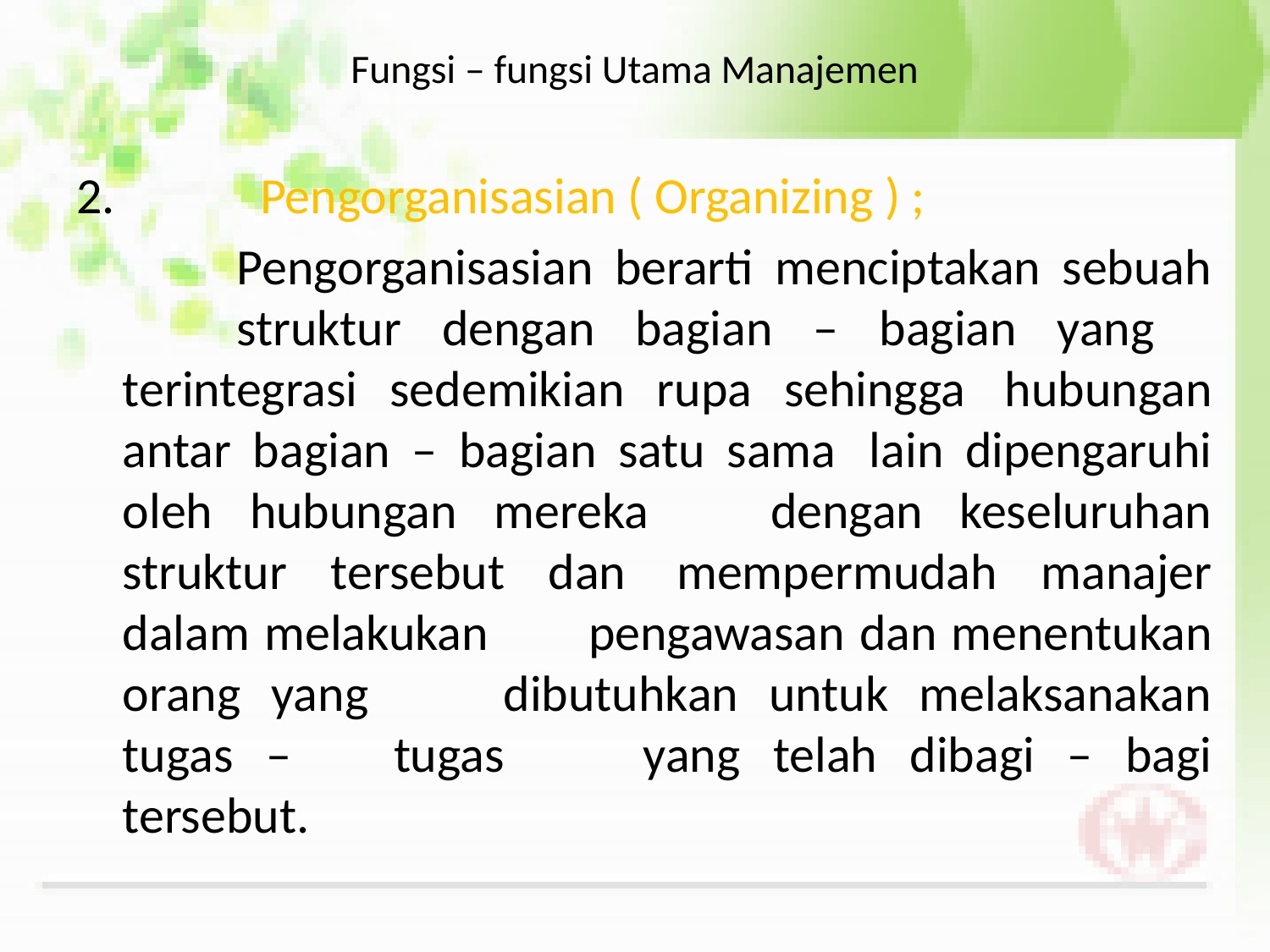

# Fungsi – fungsi Utama Manajemen
	Pengorganisasian ( Organizing ) ;
		Pengorganisasian berarti menciptakan sebuah 	struktur dengan bagian – bagian yang 	terintegrasi sedemikian rupa sehingga 	hubungan antar bagian – bagian satu sama 	lain dipengaruhi oleh hubungan mereka 	dengan keseluruhan struktur tersebut dan 	mempermudah manajer dalam melakukan  	pengawasan dan menentukan orang yang 	dibutuhkan untuk melaksanakan tugas – 	tugas 	yang telah dibagi – bagi tersebut.